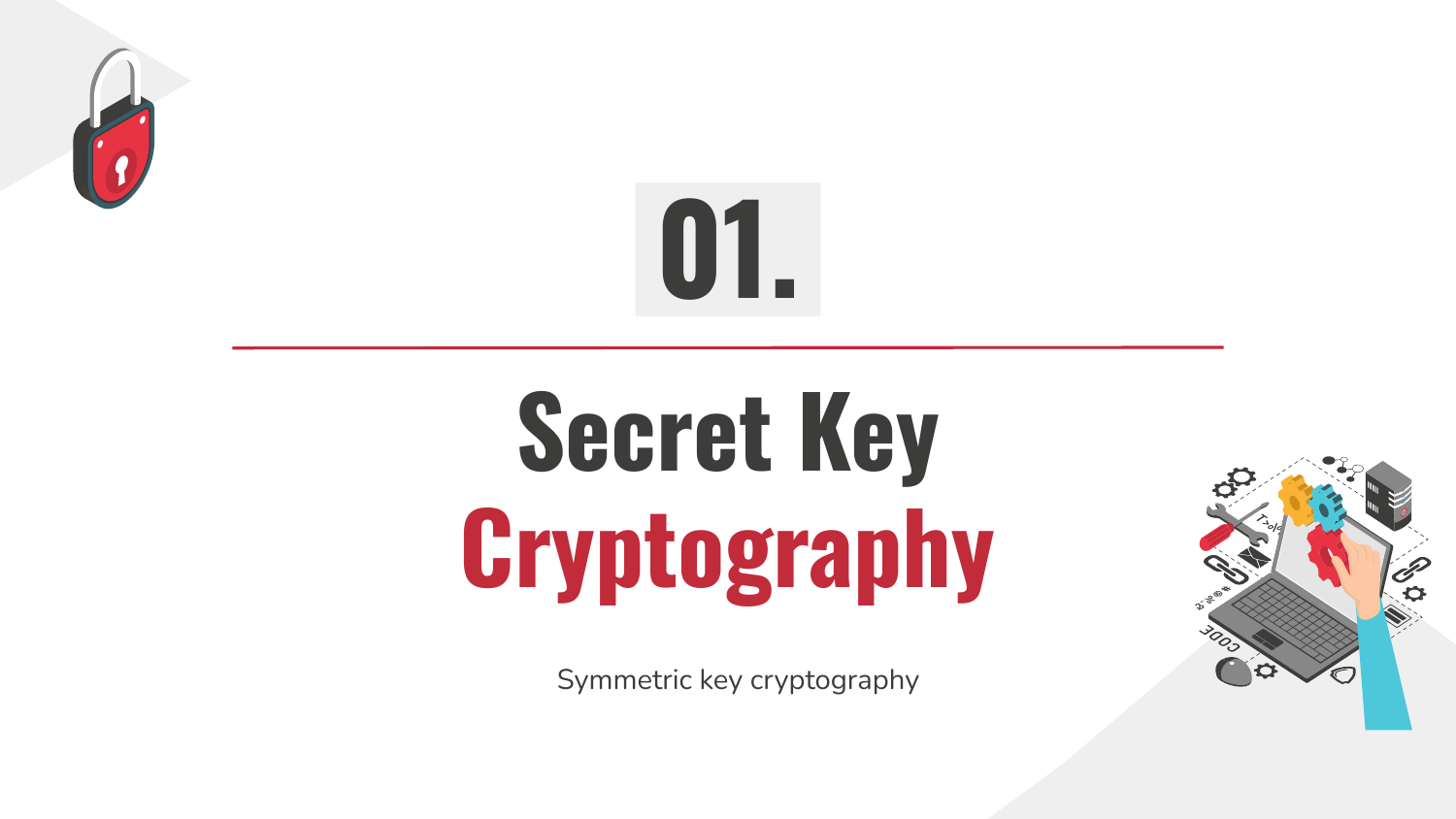

01.
# Secret Key Cryptography

Symmetric key cryptography